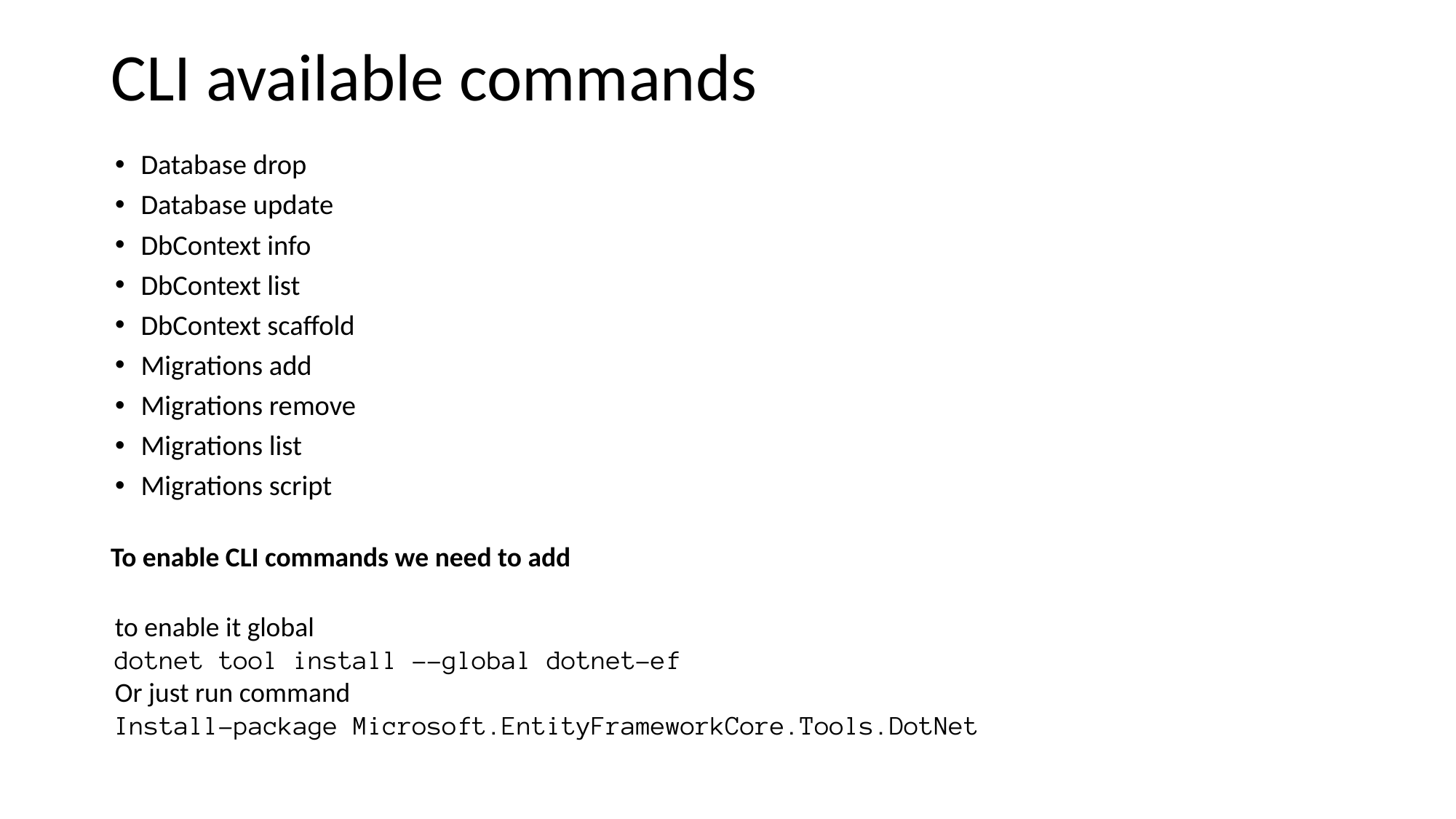

# CLI available commands
Database drop
Database update
DbContext info
DbContext list
DbContext scaffold
Migrations add
Migrations remove
Migrations list
Migrations script
To enable CLI commands we need to add
to enable it global
dotnet tool install --global dotnet-ef
Or just run command
Install-package Microsoft.EntityFrameworkCore.Tools.DotNet